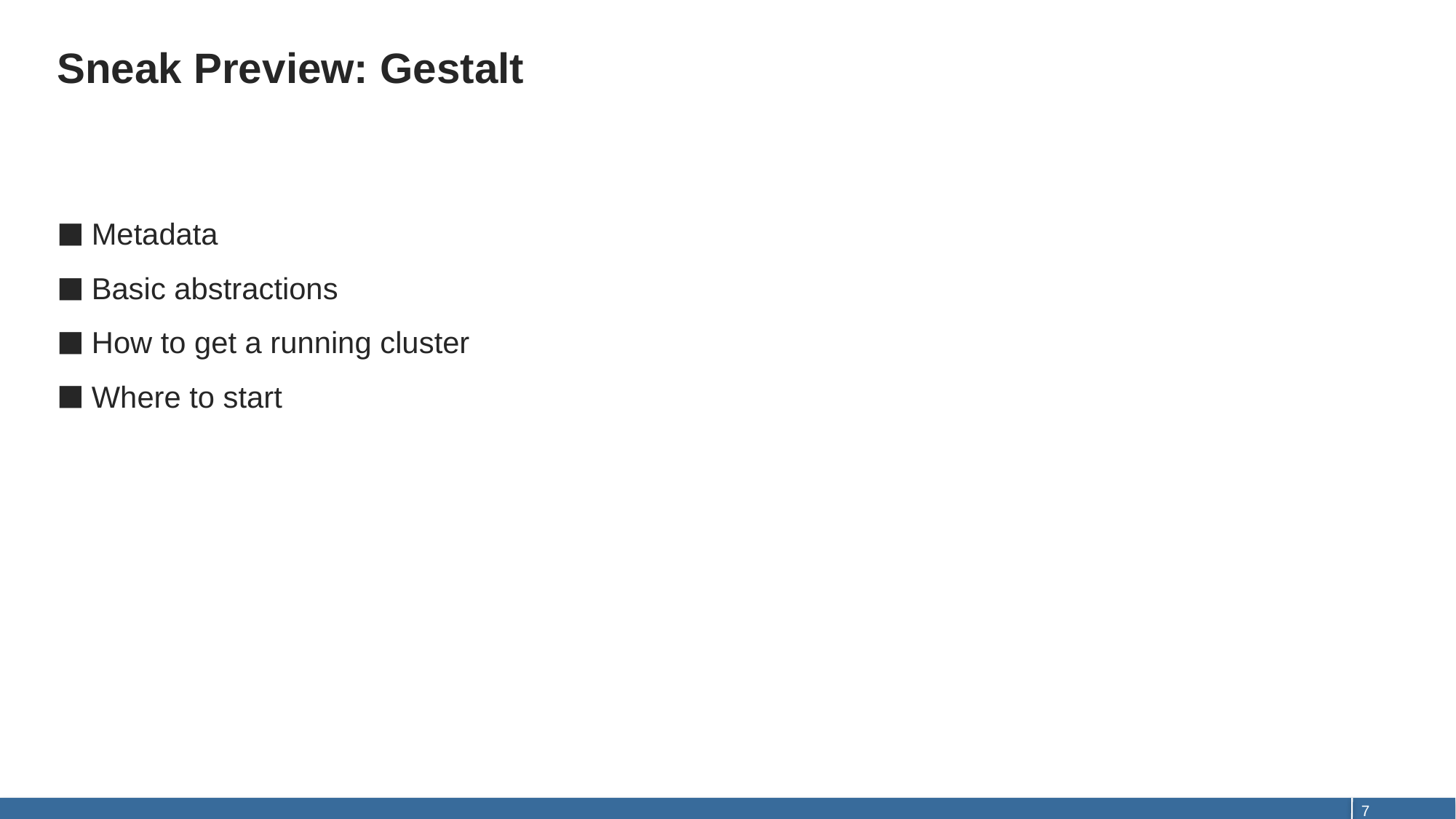

# Sneak Preview: Gestalt
Metadata
Basic abstractions
How to get a running cluster
Where to start
7